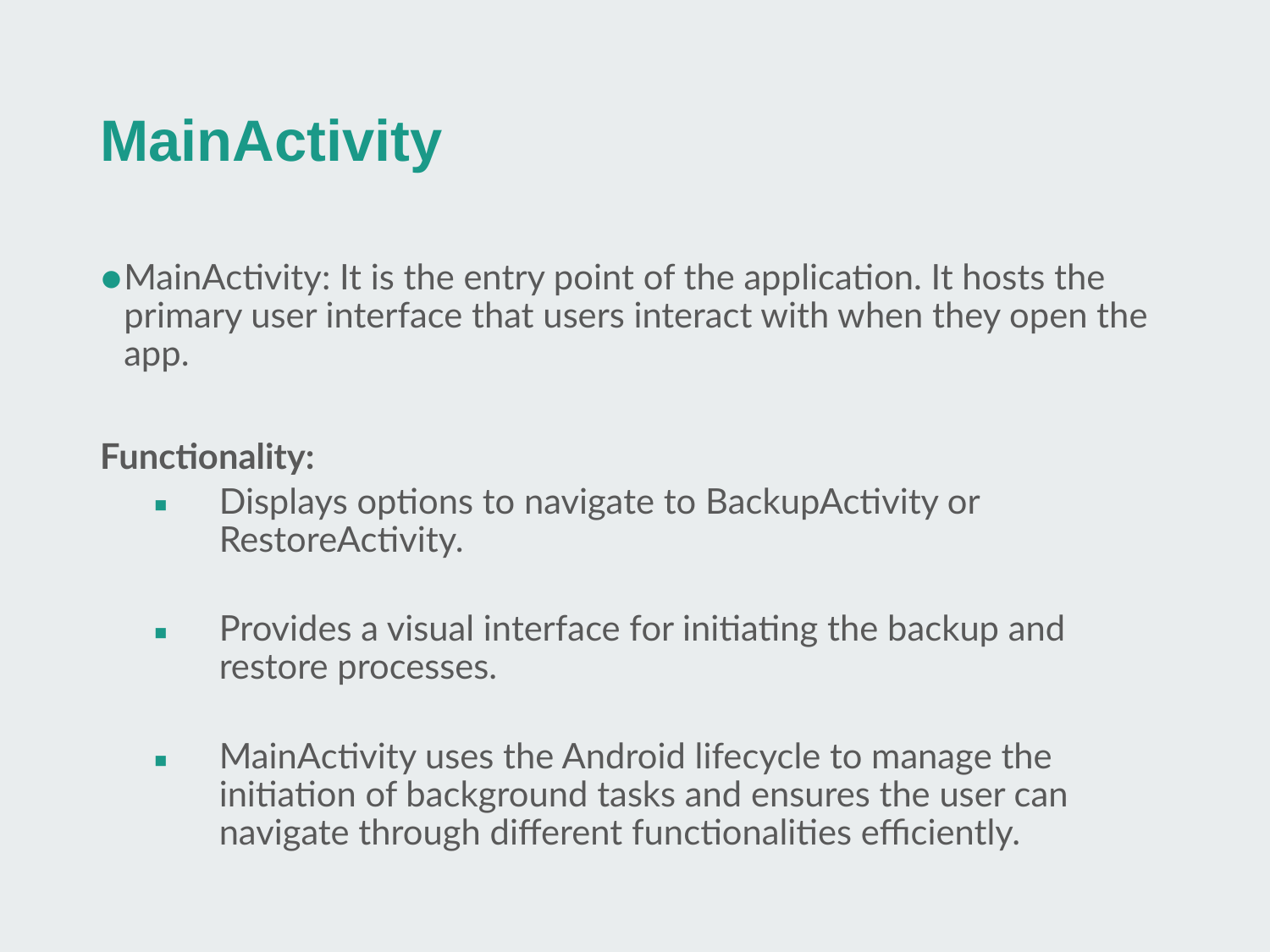

# MainActivity
MainActivity: It is the entry point of the application. It hosts the primary user interface that users interact with when they open the app.

Functionality:
Displays options to navigate to BackupActivity or RestoreActivity.

Provides a visual interface for initiating the backup and restore processes.

MainActivity uses the Android lifecycle to manage the initiation of background tasks and ensures the user can navigate through different functionalities efficiently.